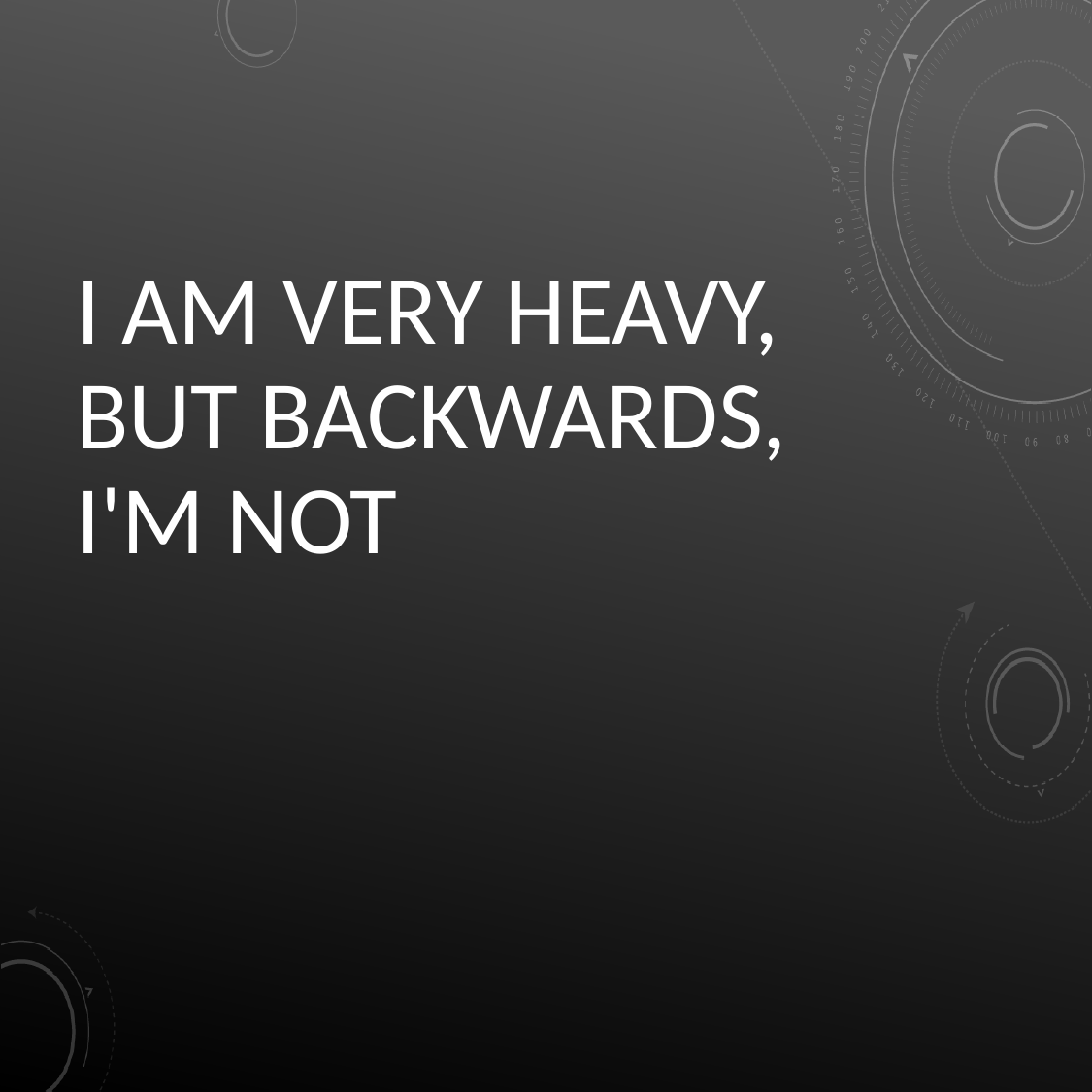

# I am very heavy, But backwards, I'm not